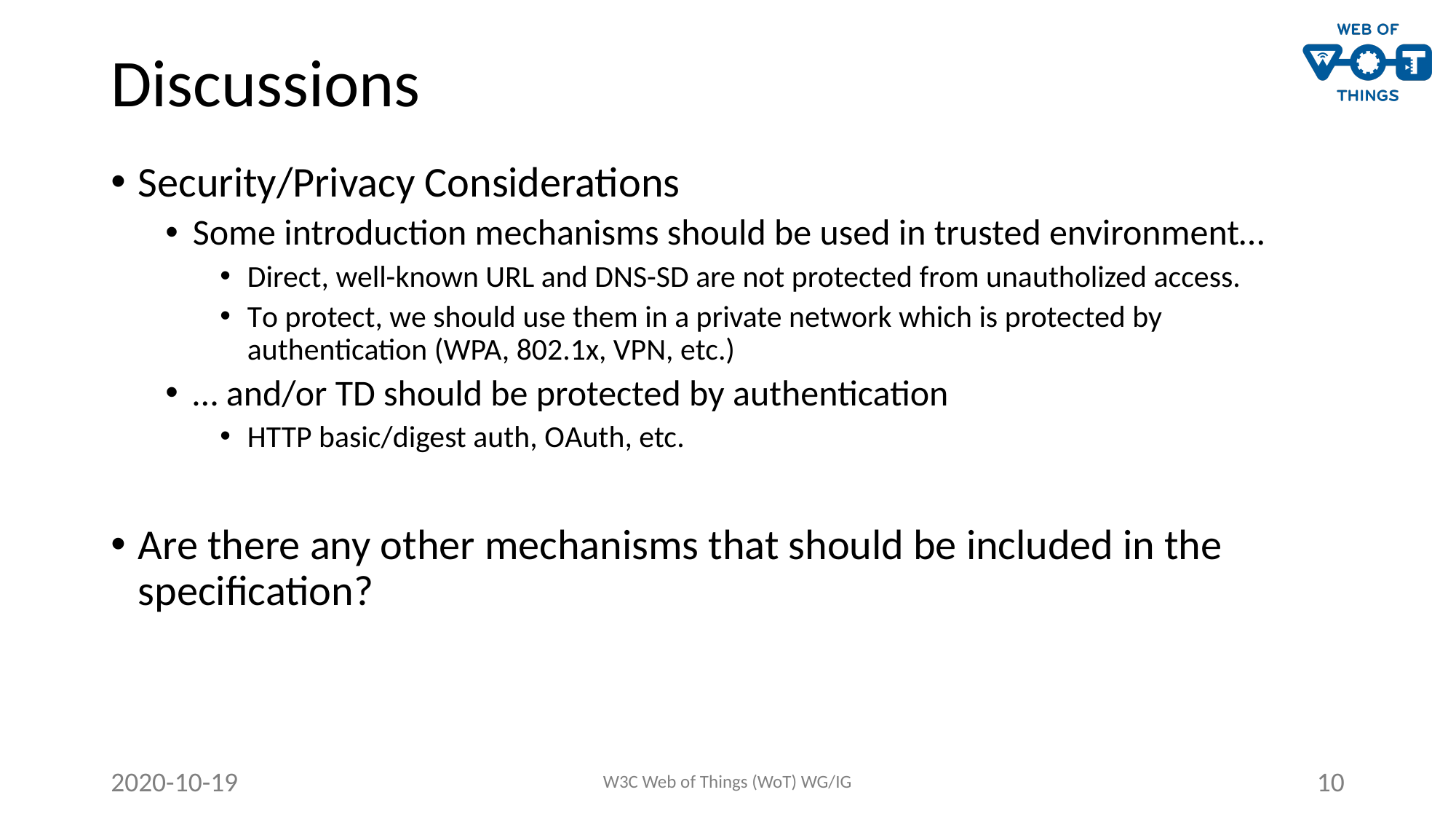

# Discussions
Security/Privacy Considerations
Some introduction mechanisms should be used in trusted environment…
Direct, well-known URL and DNS-SD are not protected from unautholized access.
To protect, we should use them in a private network which is protected by authentication (WPA, 802.1x, VPN, etc.)
… and/or TD should be protected by authentication
HTTP basic/digest auth, OAuth, etc.

Are there any other mechanisms that should be included in the specification?

2020-10-19
W3C Web of Things (WoT) WG/IG
10